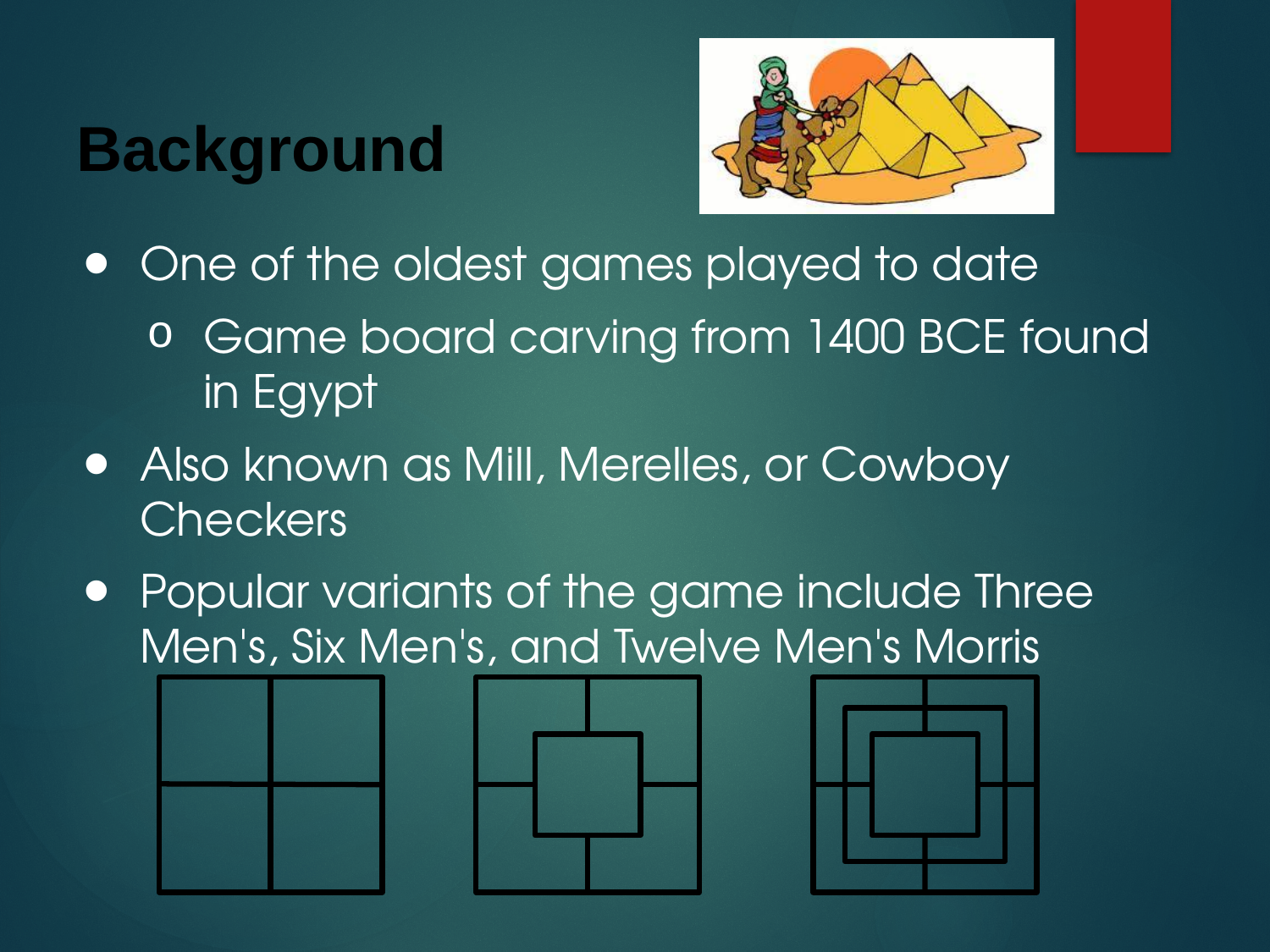

# Background

One of the oldest games played to date
Game board carving from 1400 BCE found in Egypt
Also known as Mill, Merelles, or Cowboy Checkers
Popular variants of the game include Three Men's, Six Men's, and Twelve Men's Morris